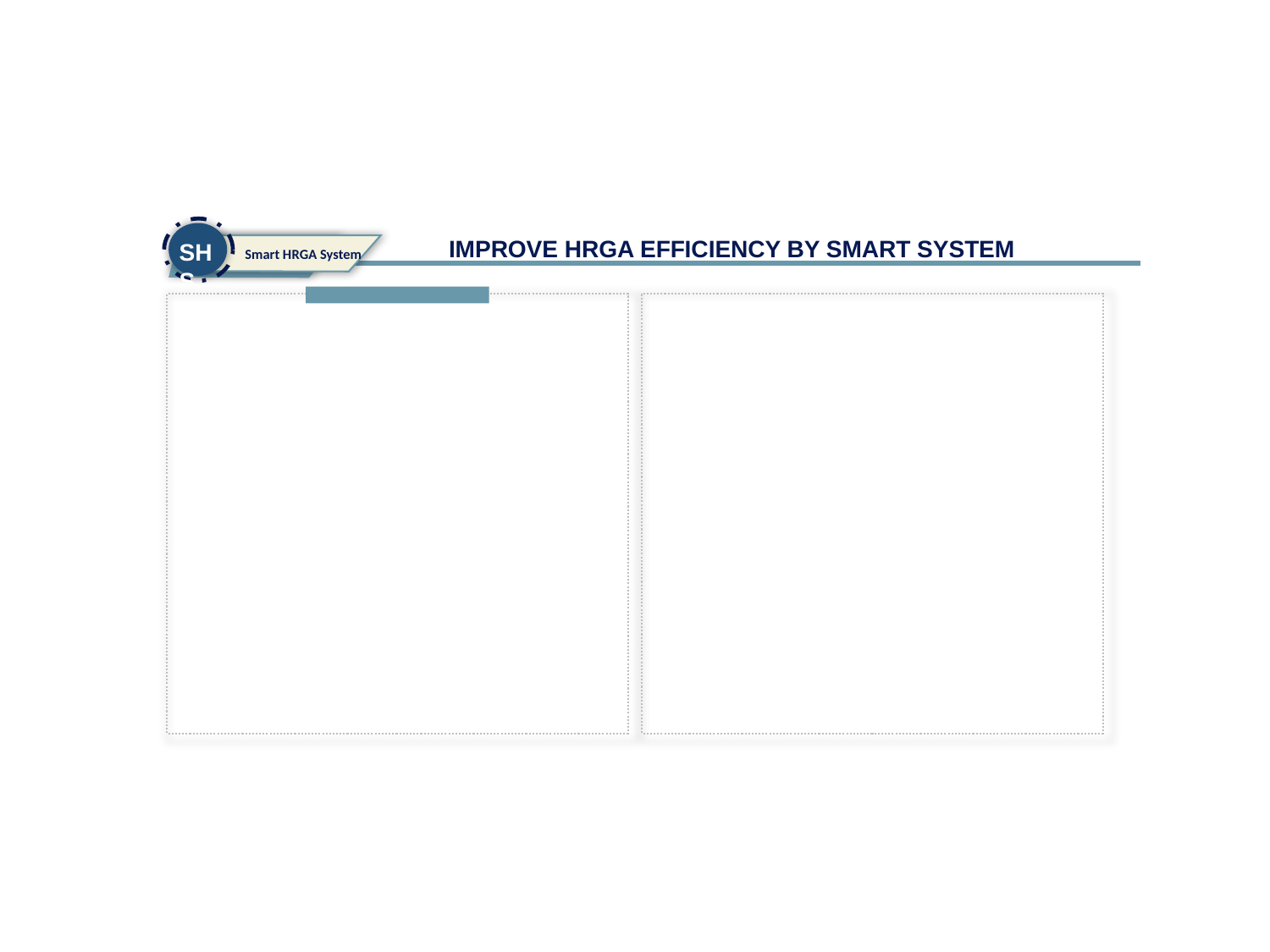

IMPROVE HRGA EFFICIENCY BY SMART SYSTEM
SHS

Smart HRGA System